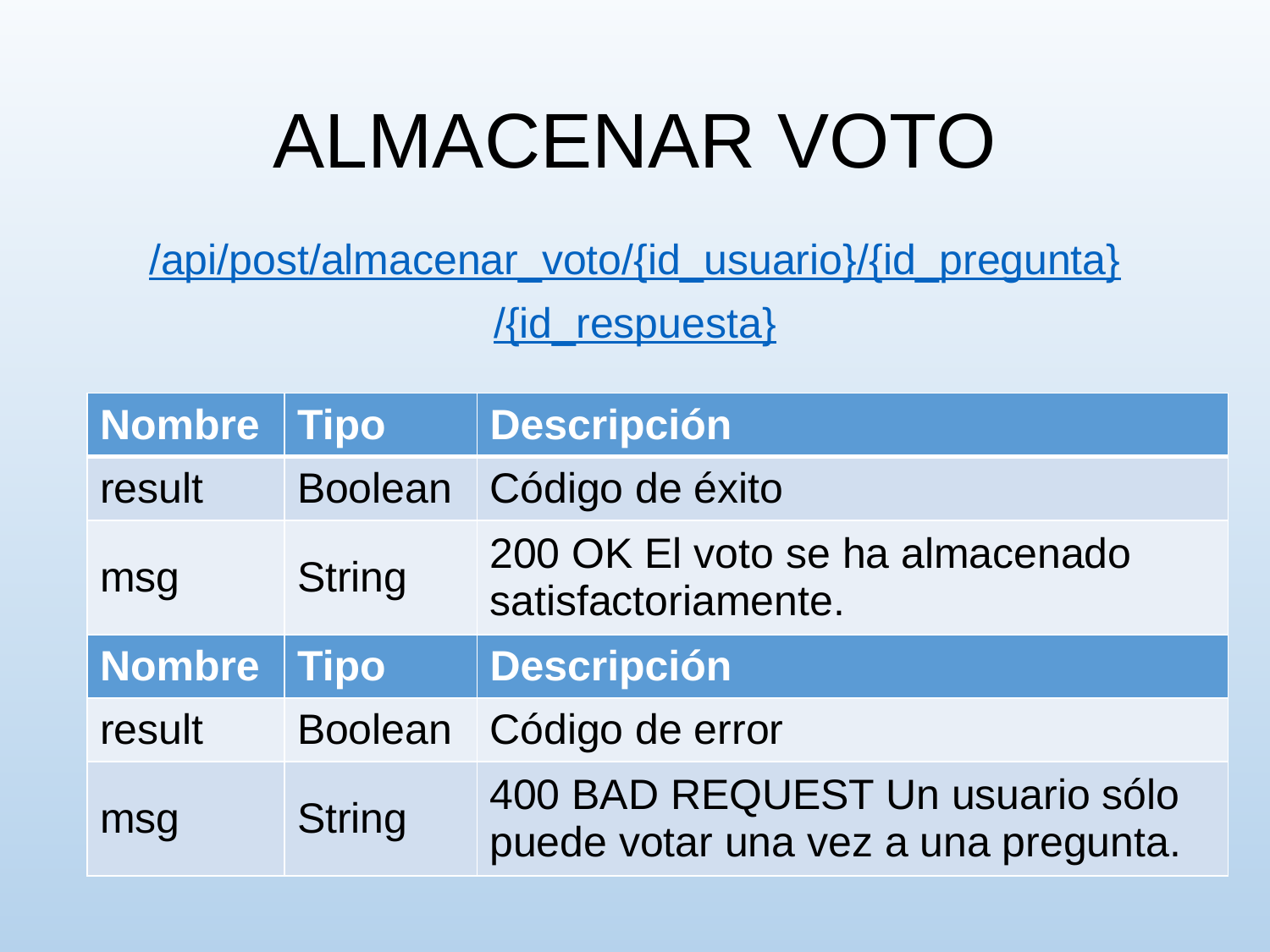

# ALMACENAR VOTO
/api/post/almacenar_voto/{id_usuario}/{id_pregunta}
/{id_respuesta}

| Nombre | Tipo | Descripción |
| --- | --- | --- |
| result | Boolean | Código de éxito |
| msg | String | 200 OK El voto se ha almacenado satisfactoriamente. |
| Nombre | Tipo | Descripción |
| result | Boolean | Código de error |
| msg | String | 400 BAD REQUEST Un usuario sólo puede votar una vez a una pregunta. |